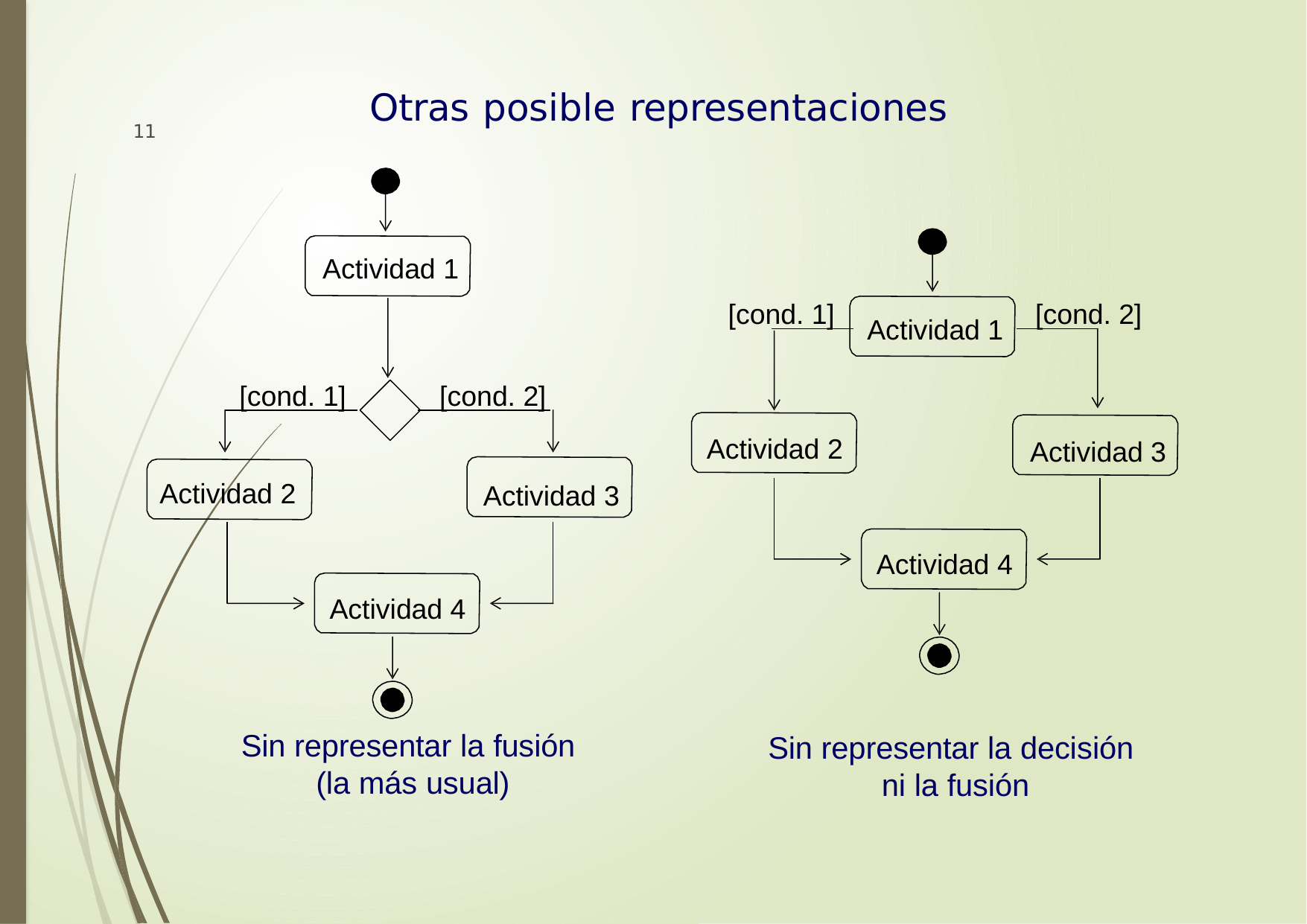

# Otras posible representaciones
11

Actividad 1

[cond. 1]
[cond. 2]

Actividad 1

[cond. 1]
[cond. 2]

Actividad 2
Actividad 3

Actividad 2

Actividad 3

Actividad 4

Actividad 4

Sin representar la fusión (la más usual)
Sin representar la decisión ni la fusión